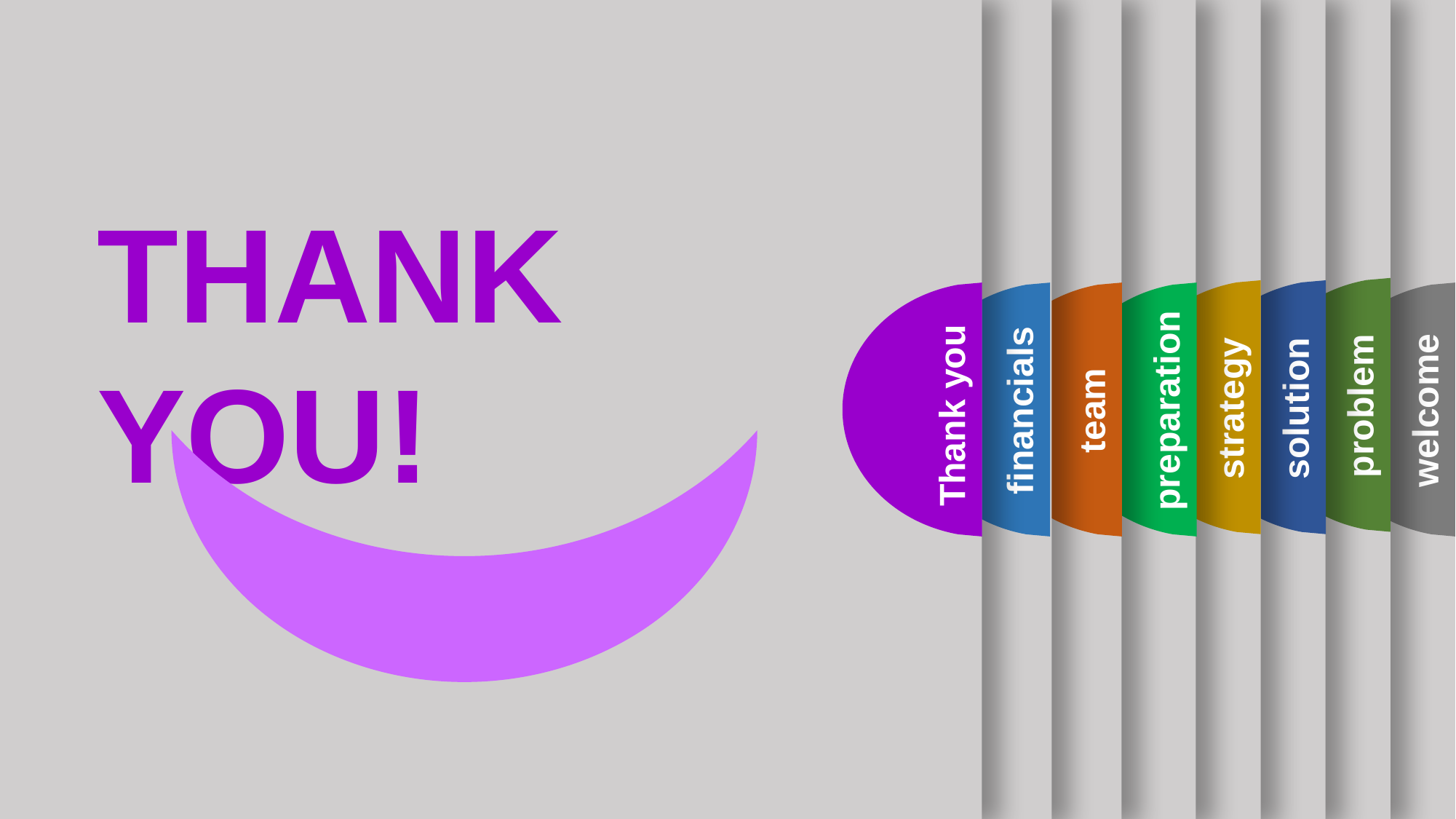

THANK YOU!

problem

strategy

solution

Thank you

financials

team

preparation

welcome